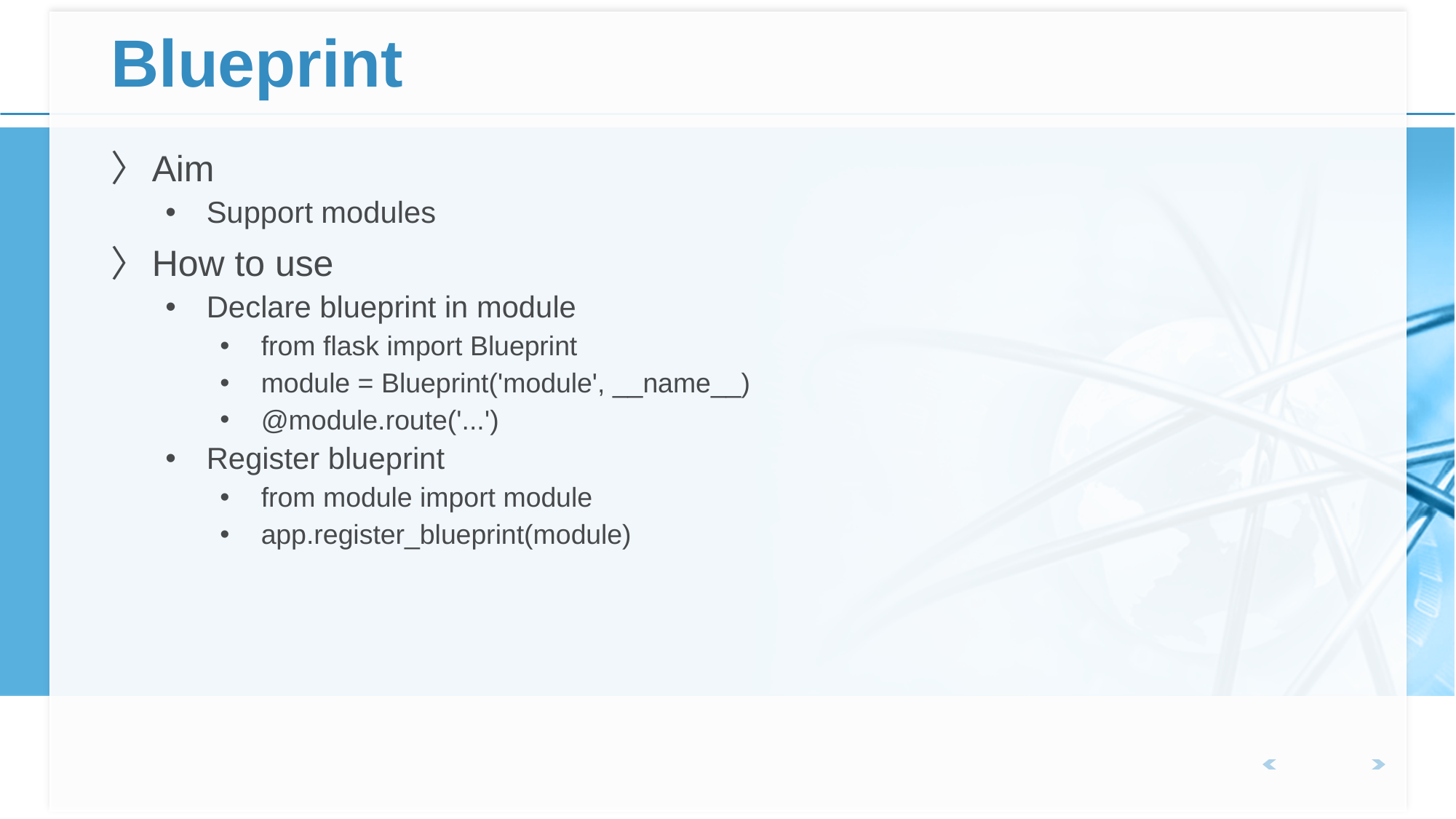

# Blueprint
Aim
Support modules
How to use
Declare blueprint in module
from flask import Blueprint
module = Blueprint('module', __name__)
@module.route('...')
Register blueprint
from module import module
app.register_blueprint(module)